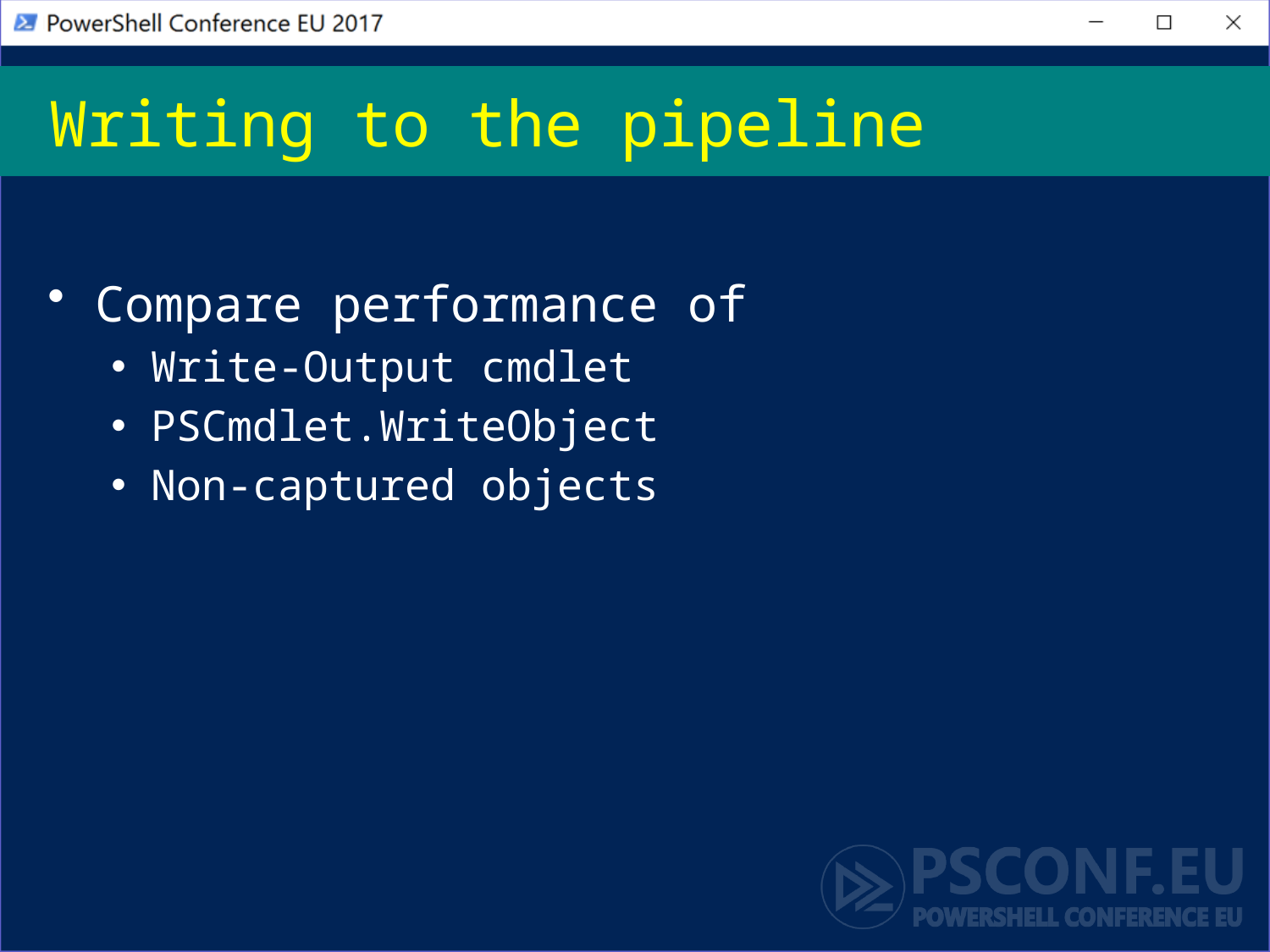

# Writing to the pipeline
Compare performance of
Write-Output cmdlet
PSCmdlet.WriteObject
Non-captured objects